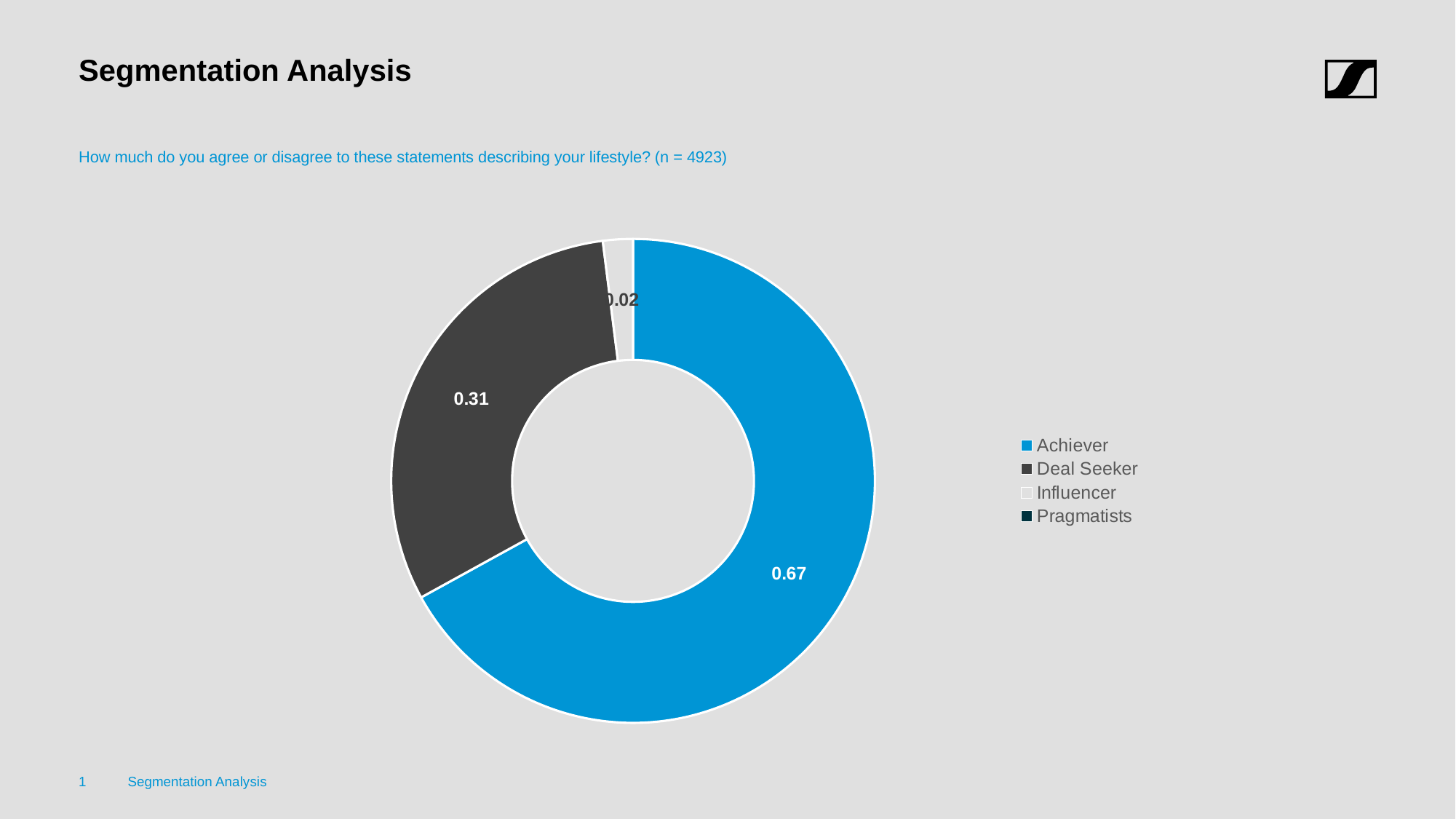

# Segmentation Analysis
How much do you agree or disagree to these statements describing your lifestyle? (n = 4923)

### Chart

| Category | Segments |
|---|---|
| Achiever | 0.67 |
| Deal Seeker | 0.31 |
| Influencer | 0.02 |
| Pragmatists | 0.0 |
1
Segmentation Analysis